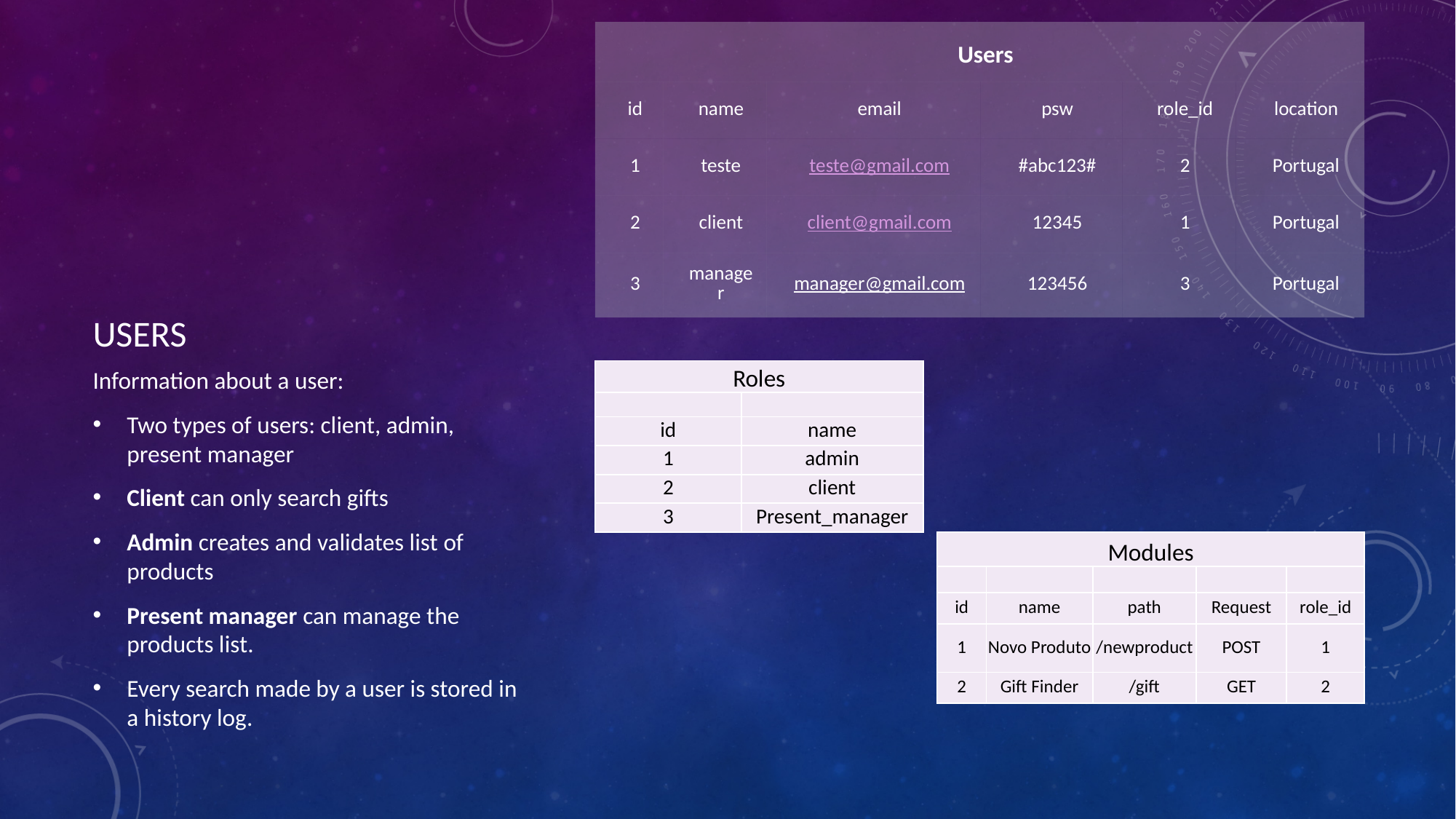

| Users |  |  |  |  |  |
| --- | --- | --- | --- | --- | --- |
| id | name | email | psw | role\_id | location |
| 1 | teste | teste@gmail.com | #abc123# | 2 | Portugal |
| 2 | client | client@gmail.com | 12345 | 1 | Portugal |
| 3 | manager | manager@gmail.com | 123456 | 3 | Portugal |
# Users
Information about a user:
Two types of users: client, admin, present manager
Client can only search gifts
Admin creates and validates list of products
Present manager can manage the products list.
Every search made by a user is stored in a history log.
| Roles |  |
| --- | --- |
|  |  |
| id | name |
| 1 | admin |
| 2 | client |
| 3 | Present\_manager |
| Modules |  |  |  |  |
| --- | --- | --- | --- | --- |
|  |  |  |  |  |
| id | name | path | Request | role\_id |
| 1 | Novo Produto | /newproduct | POST | 1 |
| 2 | Gift Finder | /gift | GET | 2 |